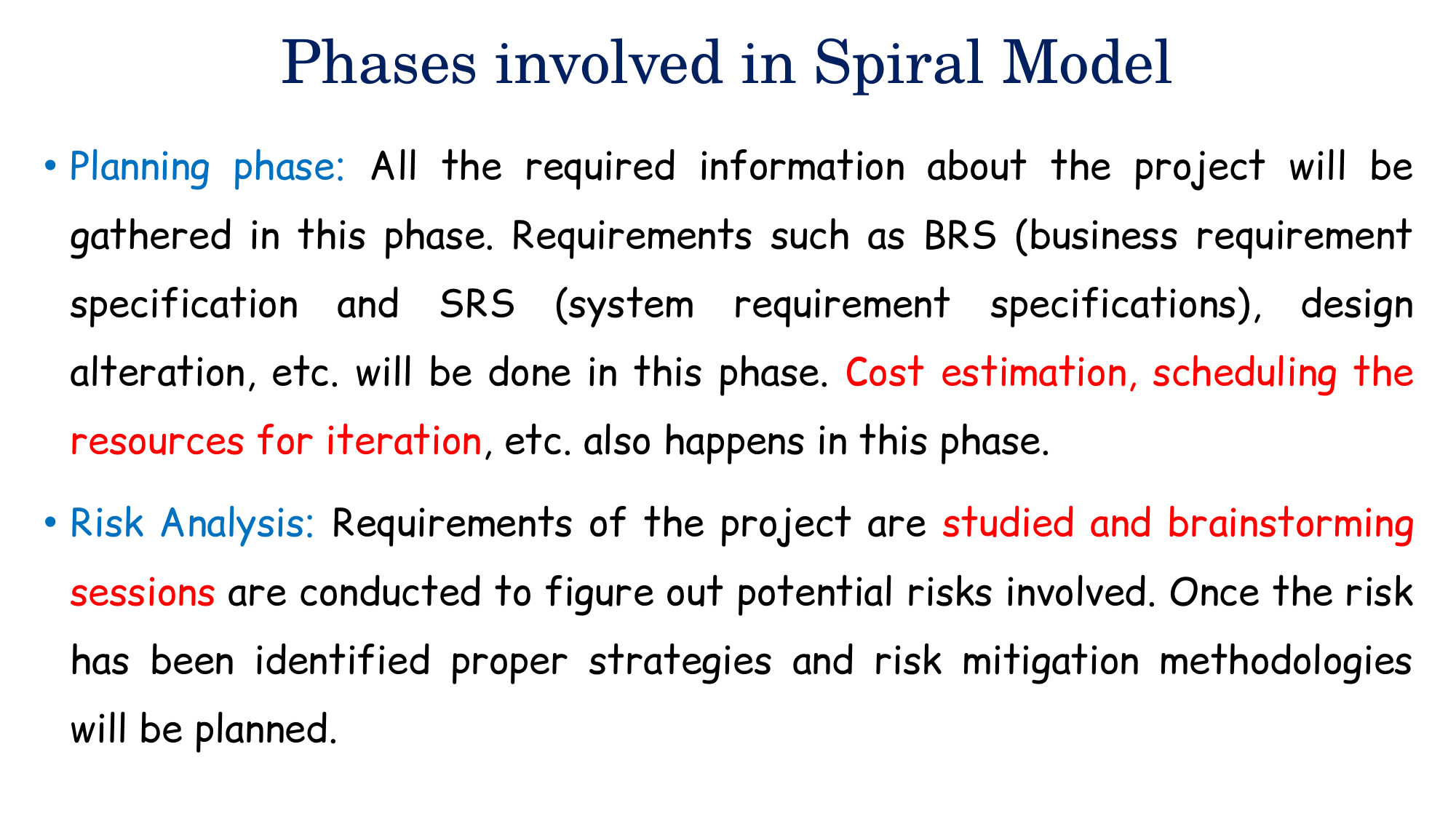

# Phases involved in Spiral Model
Planning phase: All the required information about the project will be gathered in this phase. Requirements such as BRS (business requirement specification and SRS (system requirement specifications), design alteration, etc. will be done in this phase. Cost estimation, scheduling the resources for iteration, etc. also happens in this phase.
Risk Analysis: Requirements of the project are studied and brainstorming sessions are conducted to figure out potential risks involved. Once the risk has been identified proper strategies and risk mitigation methodologies will be planned.